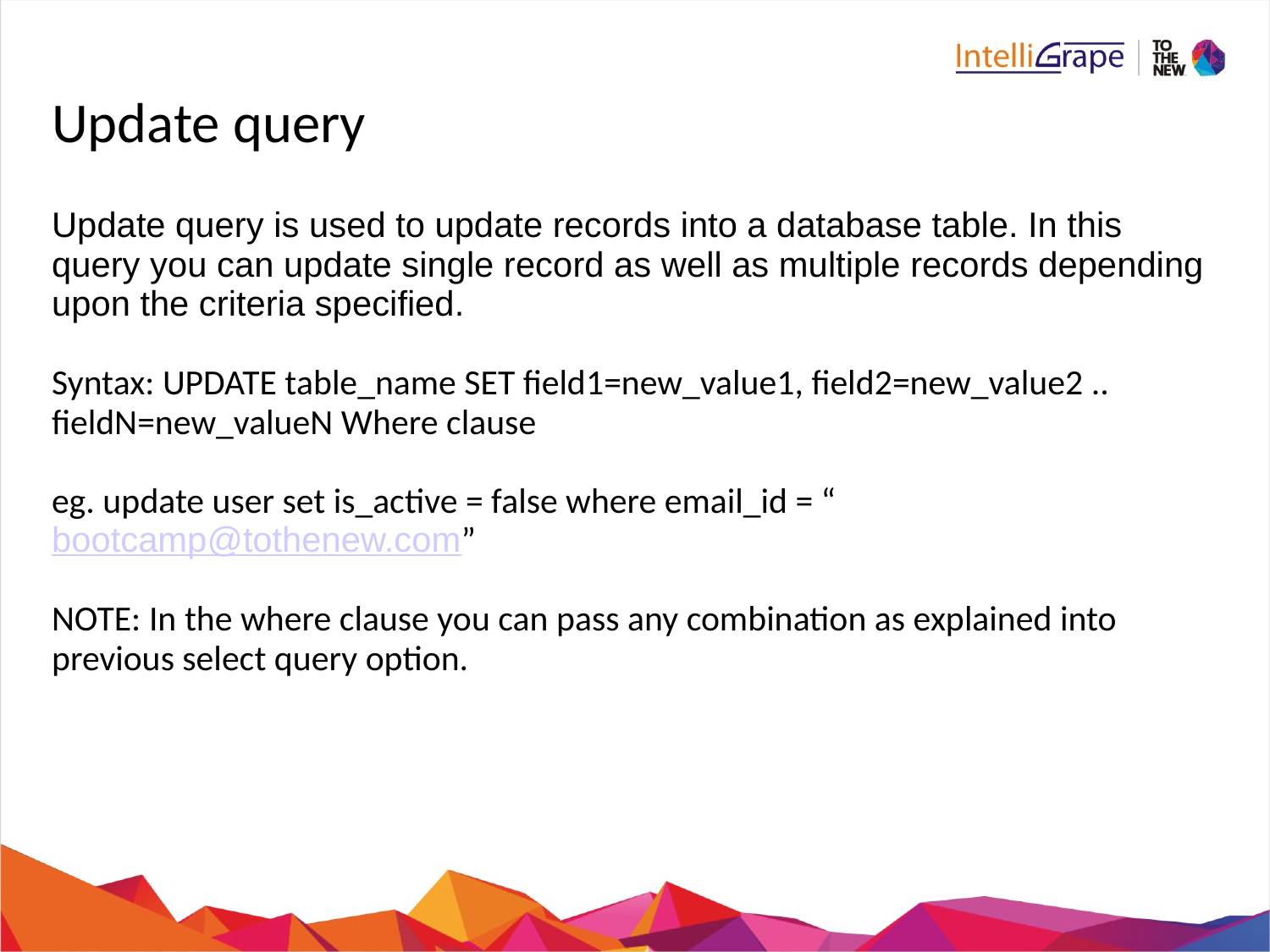

# Update query
Update query is used to update records into a database table. In this query you can update single record as well as multiple records depending upon the criteria specified.

Syntax: UPDATE table_name SET field1=new_value1, field2=new_value2 .. fieldN=new_valueN Where clause

eg. update user set is_active = false where email_id = “bootcamp@tothenew.com”

NOTE: In the where clause you can pass any combination as explained into previous select query option.